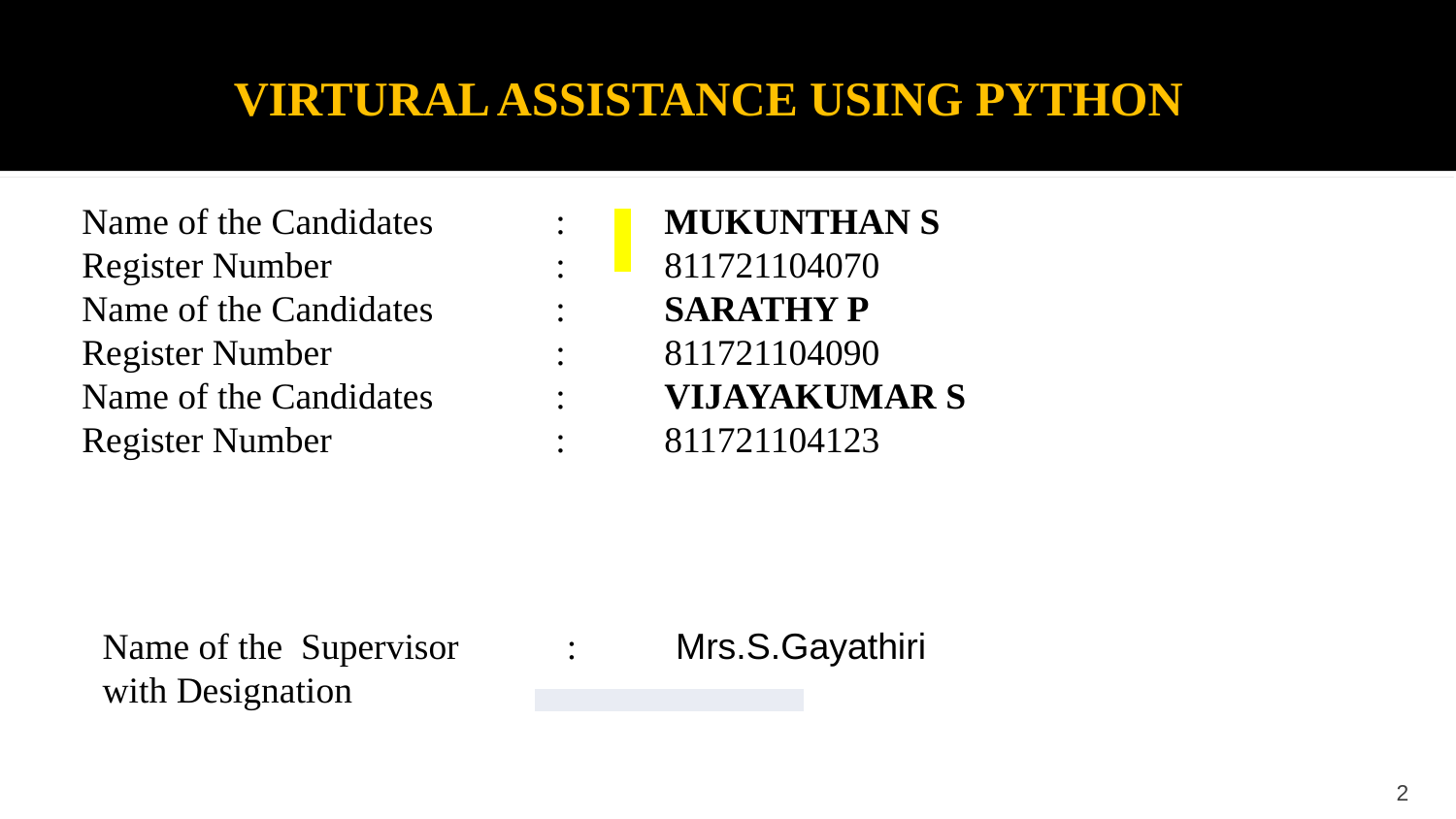

VIRTURAL ASSISTANCE USING PYTHON

Name of the Candidates	    :	MUKUNTHAN S
Register Number	    	    :	811721104070
Name of the Candidates	    :	SARATHY P
Register Number	   	    :	811721104090
Name of the Candidates	    :	VIJAYAKUMAR S
Register Number	    	    :	811721104123

 Name of the  Supervisor 	    :	Mrs.S.Gayathiri
 with Designation

|  |
| --- |
2